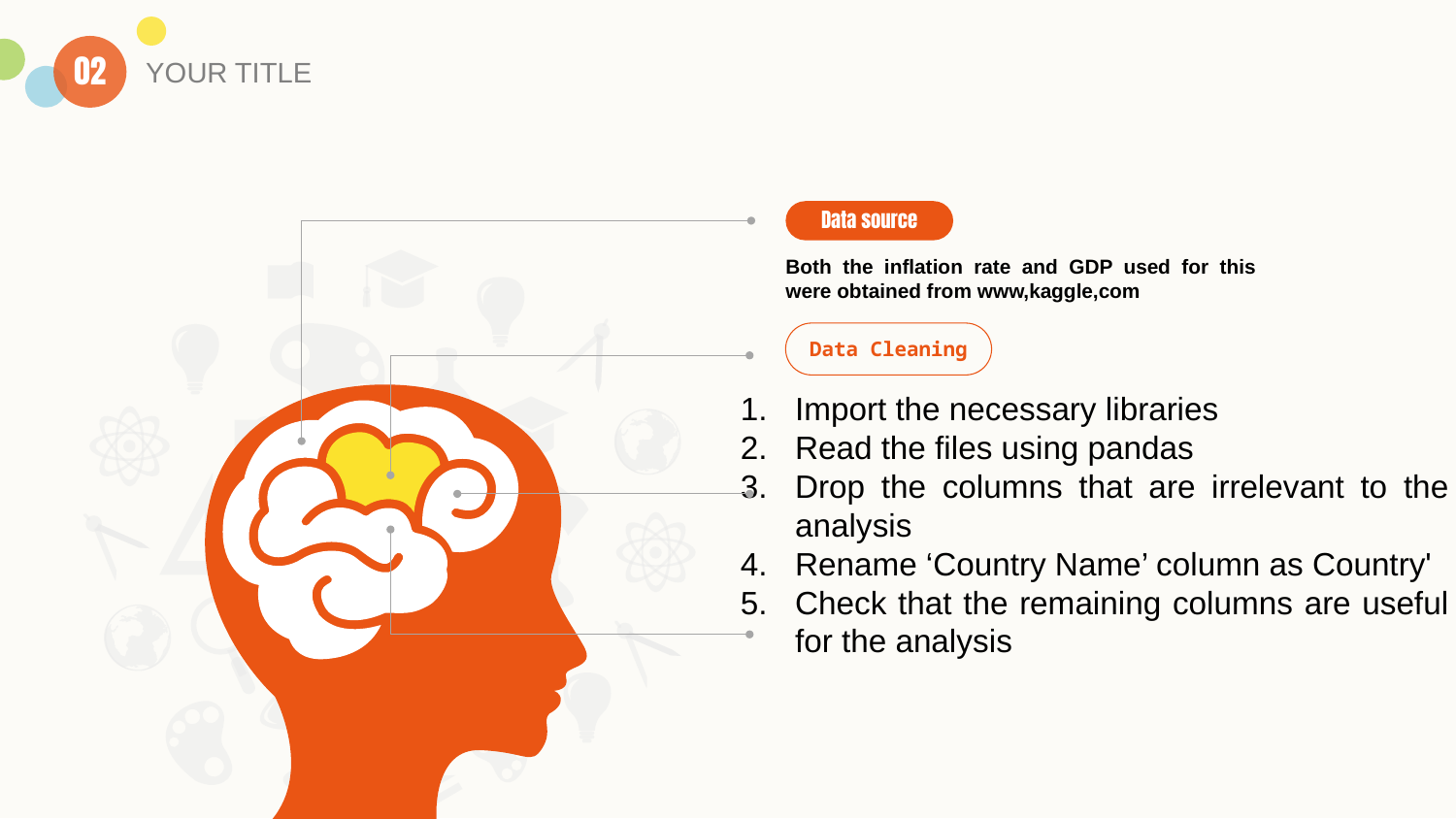

02
YOUR TITLE

Data source

Both the inflation rate and GDP used for this were obtained from www,kaggle,com
Data Cleaning

Import the necessary libraries
Read the files using pandas
Drop the columns that are irrelevant to the analysis
Rename ‘Country Name’ column as Country'
Check that the remaining columns are useful for the analysis